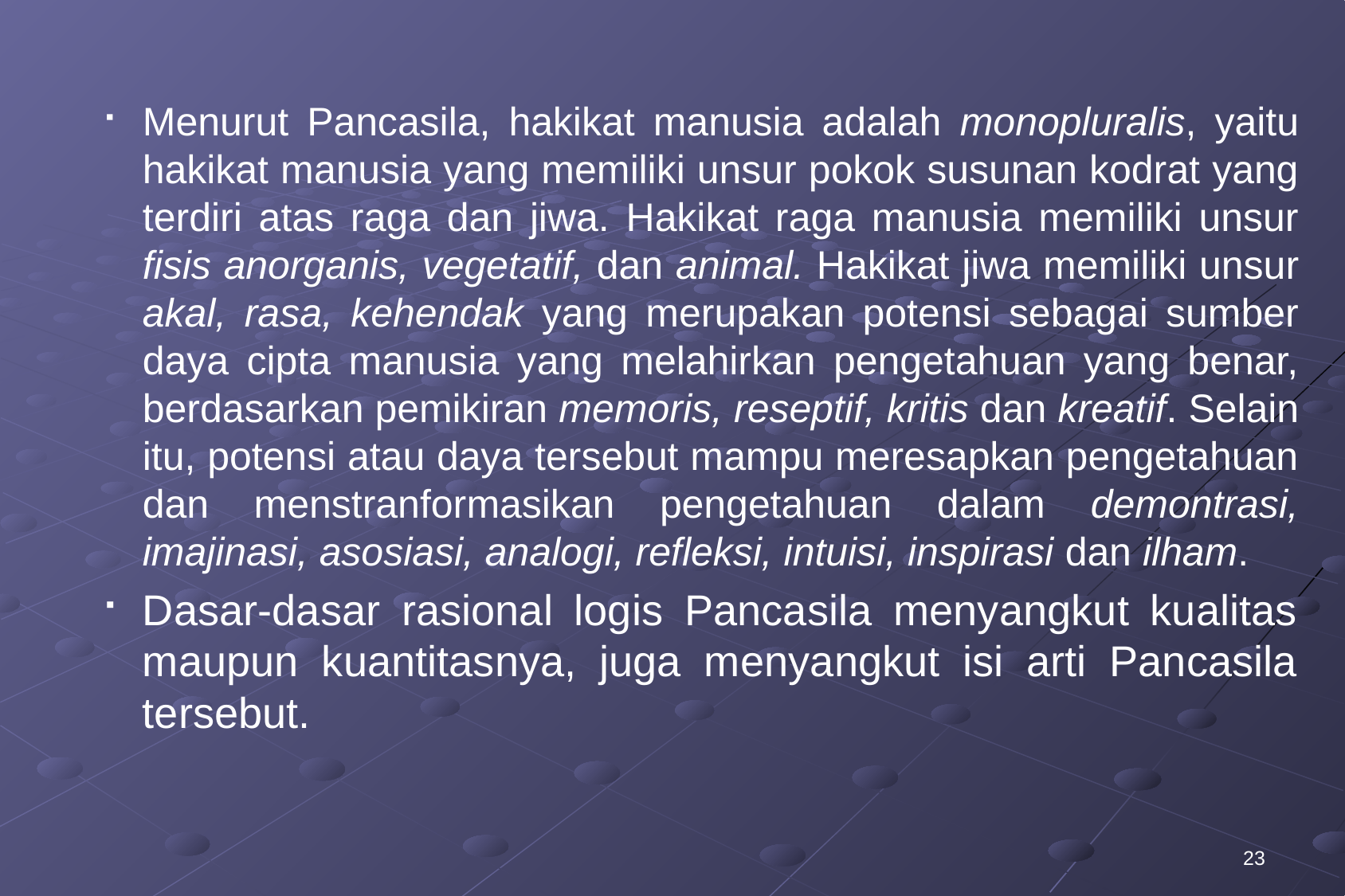

Menurut Pancasila, hakikat manusia adalah monopluralis, yaitu hakikat manusia yang memiliki unsur pokok susunan kodrat yang terdiri atas raga dan jiwa. Hakikat raga manusia memiliki unsur fisis anorganis, vegetatif, dan animal. Hakikat jiwa memiliki unsur akal, rasa, kehendak yang merupakan potensi sebagai sumber daya cipta manusia yang melahirkan pengetahuan yang benar, berdasarkan pemikiran memoris, reseptif, kritis dan kreatif. Selain itu, potensi atau daya tersebut mampu meresapkan pengetahuan dan menstranformasikan pengetahuan dalam demontrasi, imajinasi, asosiasi, analogi, refleksi, intuisi, inspirasi dan ilham.
Dasar-dasar rasional logis Pancasila menyangkut kualitas maupun kuantitasnya, juga menyangkut isi arti Pancasila tersebut.
23